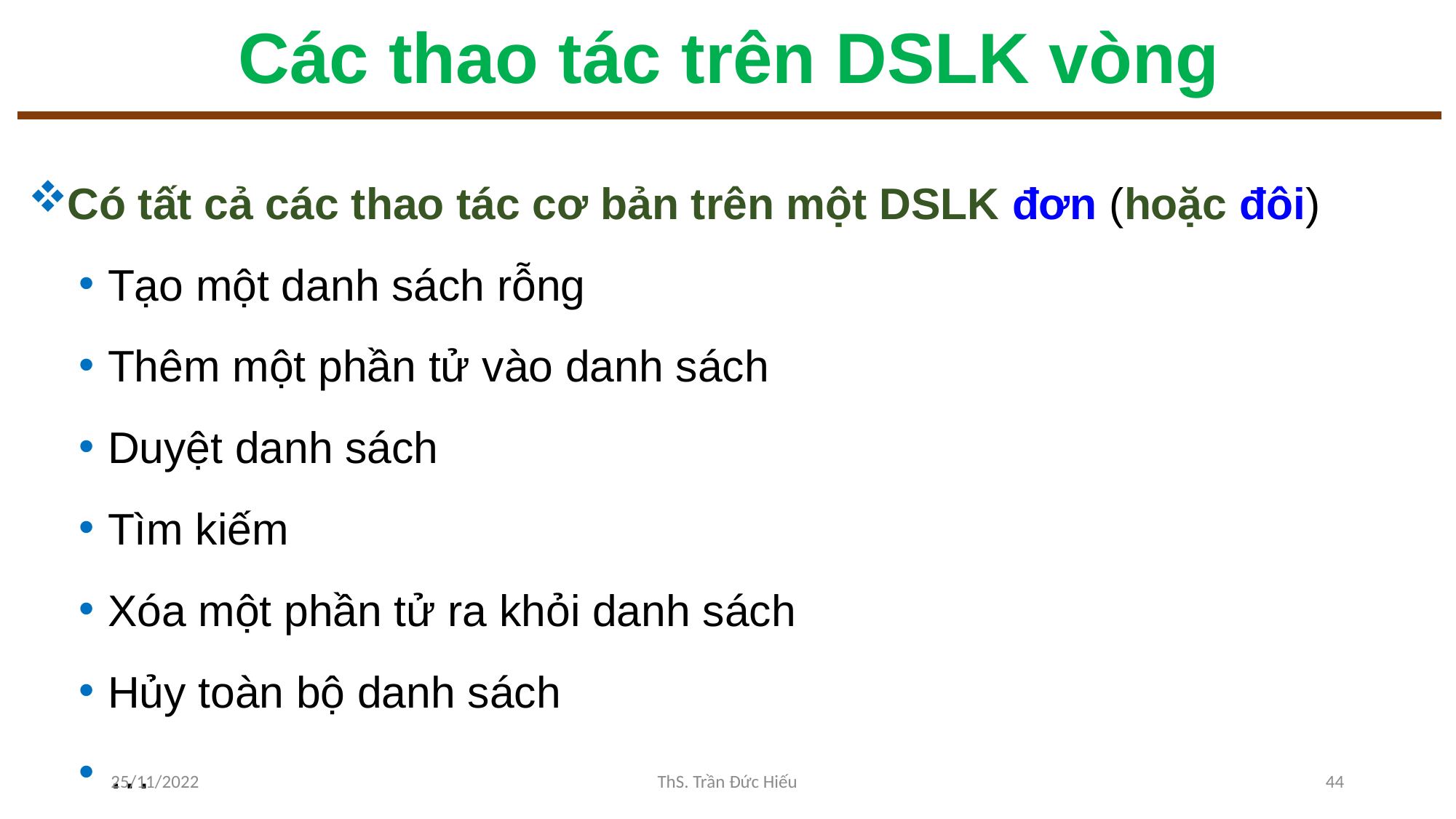

# Các thao tác trên DSLK vòng
Có tất cả các thao tác cơ bản trên một DSLK đơn (hoặc đôi)
Tạo một danh sách rỗng
Thêm một phần tử vào danh sách
Duyệt danh sách
Tìm kiếm
Xóa một phần tử ra khỏi danh sách
Hủy toàn bộ danh sách
…

25/11/2022
ThS. Trần Đức Hiếu
44